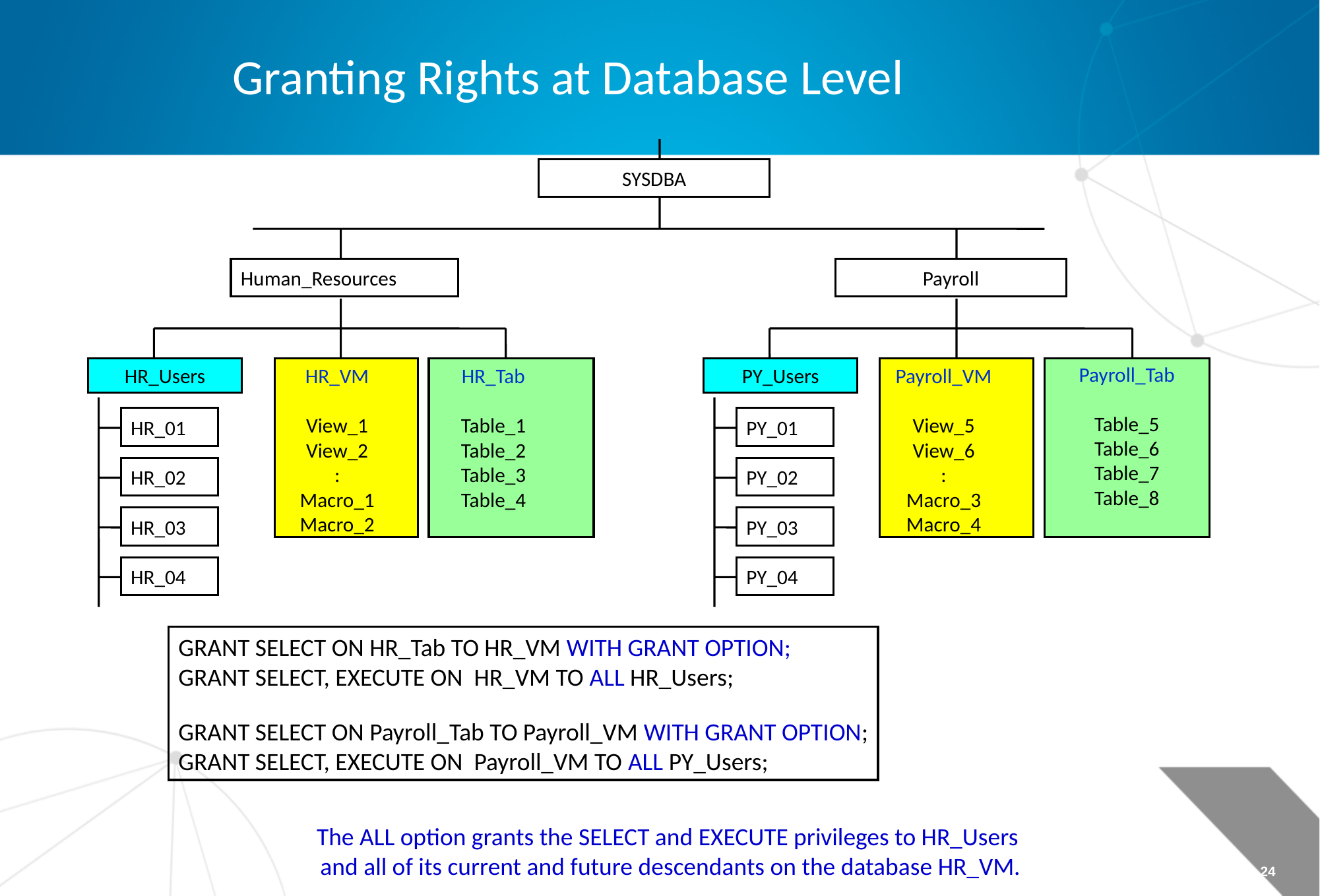

Granting Rights at Database Level

SYSDBA

Human_Resources
Payroll

HR_Users

HR_VM

View_1
View_2
:
Macro_1
Macro_2

HR_Tab

Table_1
Table_2
Table_3
Table_4

PY_Users

Payroll_VM

View_5
View_6
:
Macro_3
Macro_4

Payroll_Tab

Table_5
Table_6
Table_7
Table_8

HR_01

PY_01

HR_02
PY_02

HR_03

PY_03

HR_04
PY_04

GRANT SELECT ON HR_Tab TO HR_VM WITH GRANT OPTION;
GRANT SELECT, EXECUTE ON  HR_VM TO ALL HR_Users;

GRANT SELECT ON Payroll_Tab TO Payroll_VM WITH GRANT OPTION;
GRANT SELECT, EXECUTE ON  Payroll_VM TO ALL PY_Users;
The ALL option grants the SELECT and EXECUTE privileges to HR_Users
and all of its current and future descendants on the database HR_VM.
Page 24